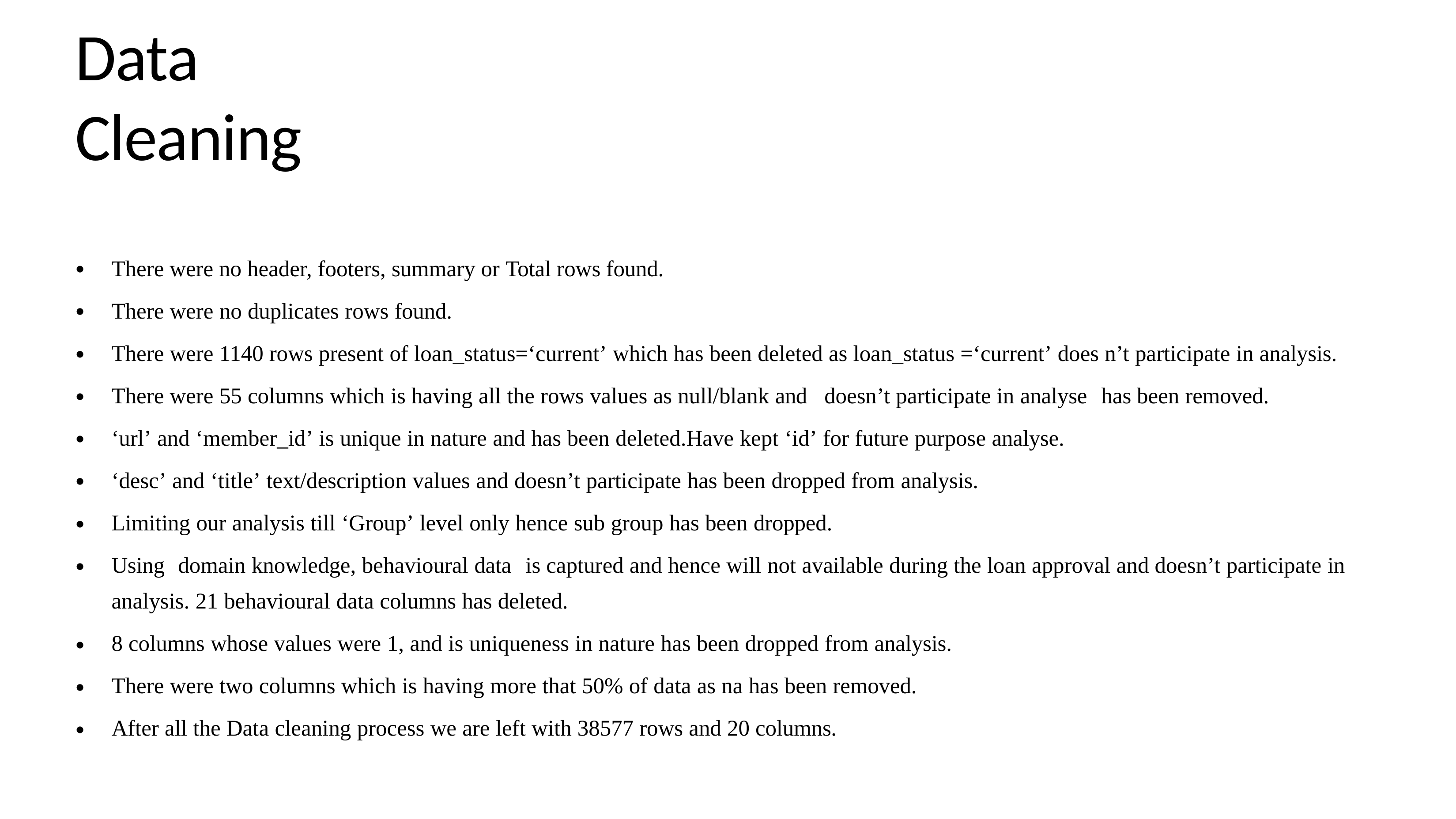

# Data Cleaning
There were no header, footers, summary or Total rows found. There were no duplicates rows found.
There were 1140 rows present of loan_status=‘current’ which has been deleted as loan_status =‘current’ does n’t participate in analysis. There were 55 columns which is having all the rows values as null/blank and	doesn’t participate in analyse	has been removed.
‘url’ and ‘member_id’ is unique in nature and has been deleted.Have kept ‘id’ for future purpose analyse. ‘desc’ and ‘title’ text/description values and doesn’t participate has been dropped from analysis.
Limiting our analysis till ‘Group’ level only hence sub group has been dropped.
Using	domain knowledge, behavioural data	is captured and hence will not available during the loan approval and doesn’t participate in analysis. 21 behavioural data columns has deleted.
8 columns whose values were 1, and is uniqueness in nature has been dropped from analysis. There were two columns which is having more that 50% of data as na has been removed.
After all the Data cleaning process we are left with 38577 rows and 20 columns.
•
•
•
•
•
•
•
•
•
•
•